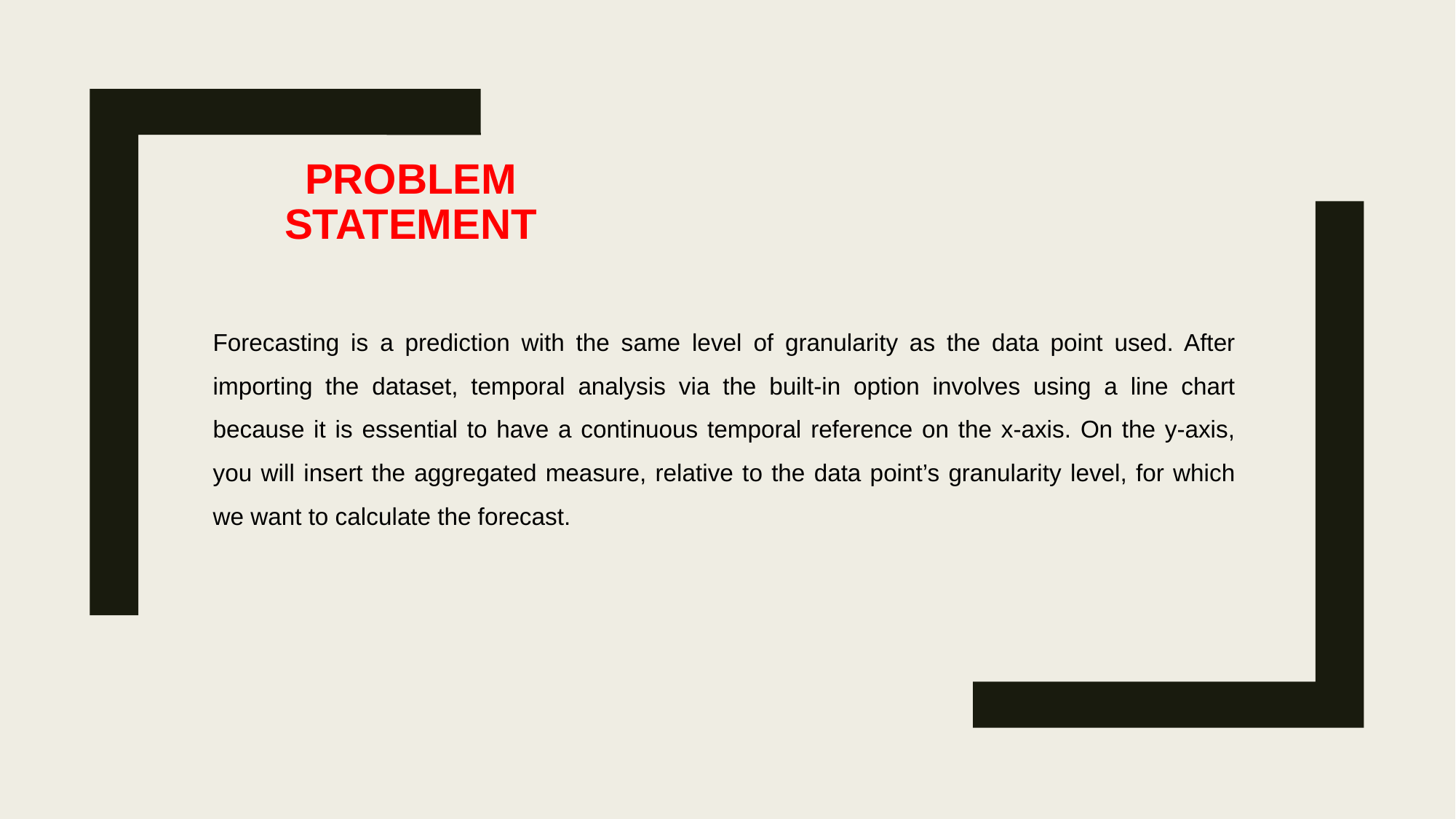

# PROBLEM STATEMENT
Forecasting is a prediction with the same level of granularity as the data point used. After importing the dataset, temporal analysis via the built-in option involves using a line chart because it is essential to have a continuous temporal reference on the x-axis. On the y-axis, you will insert the aggregated measure, relative to the data point’s granularity level, for which we want to calculate the forecast.